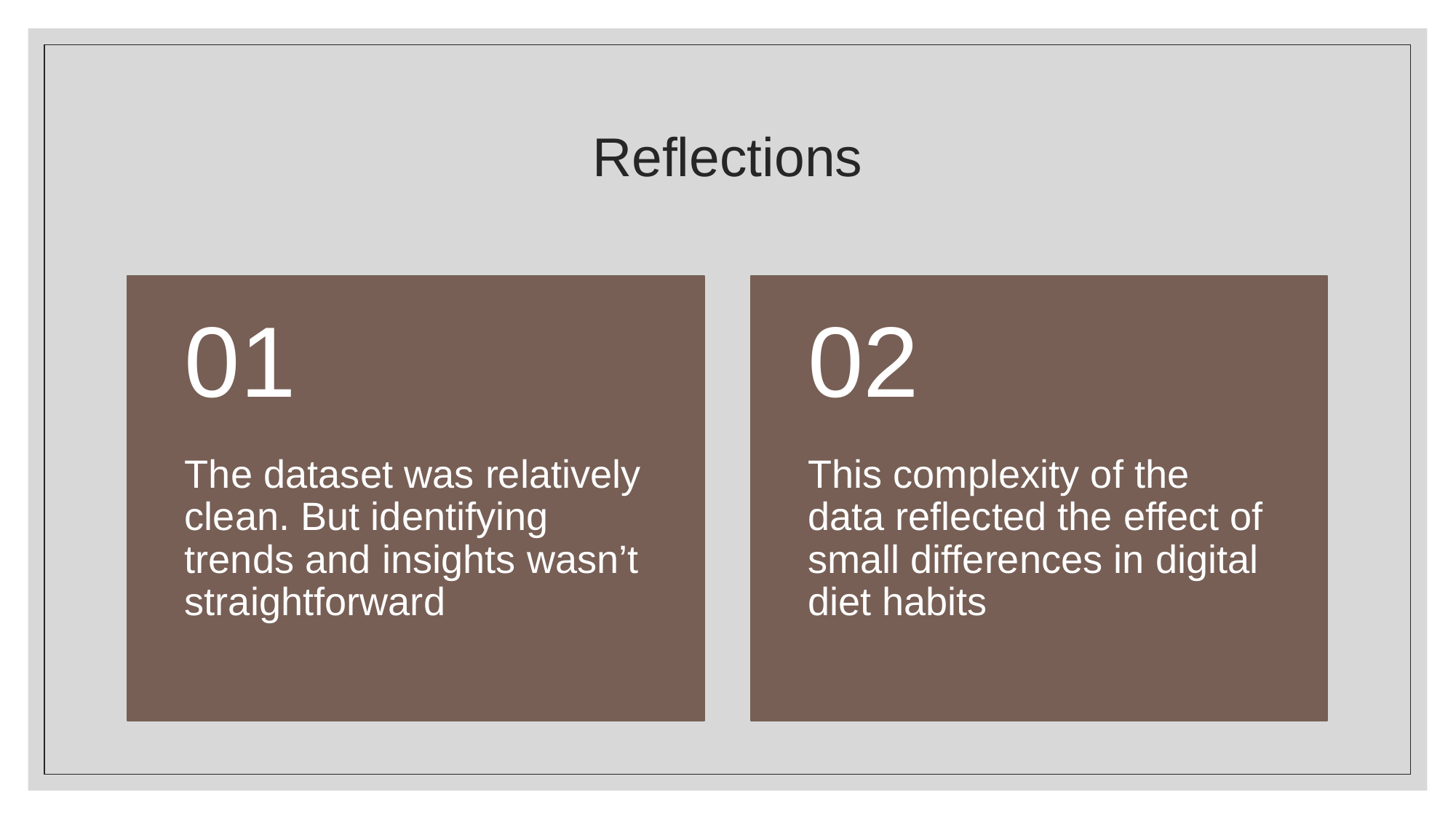

# Reflections
The dataset was relatively clean. But identifying trends and insights wasn’t straightforward
01
This complexity of the data reflected the effect of small differences in digital diet habits
02